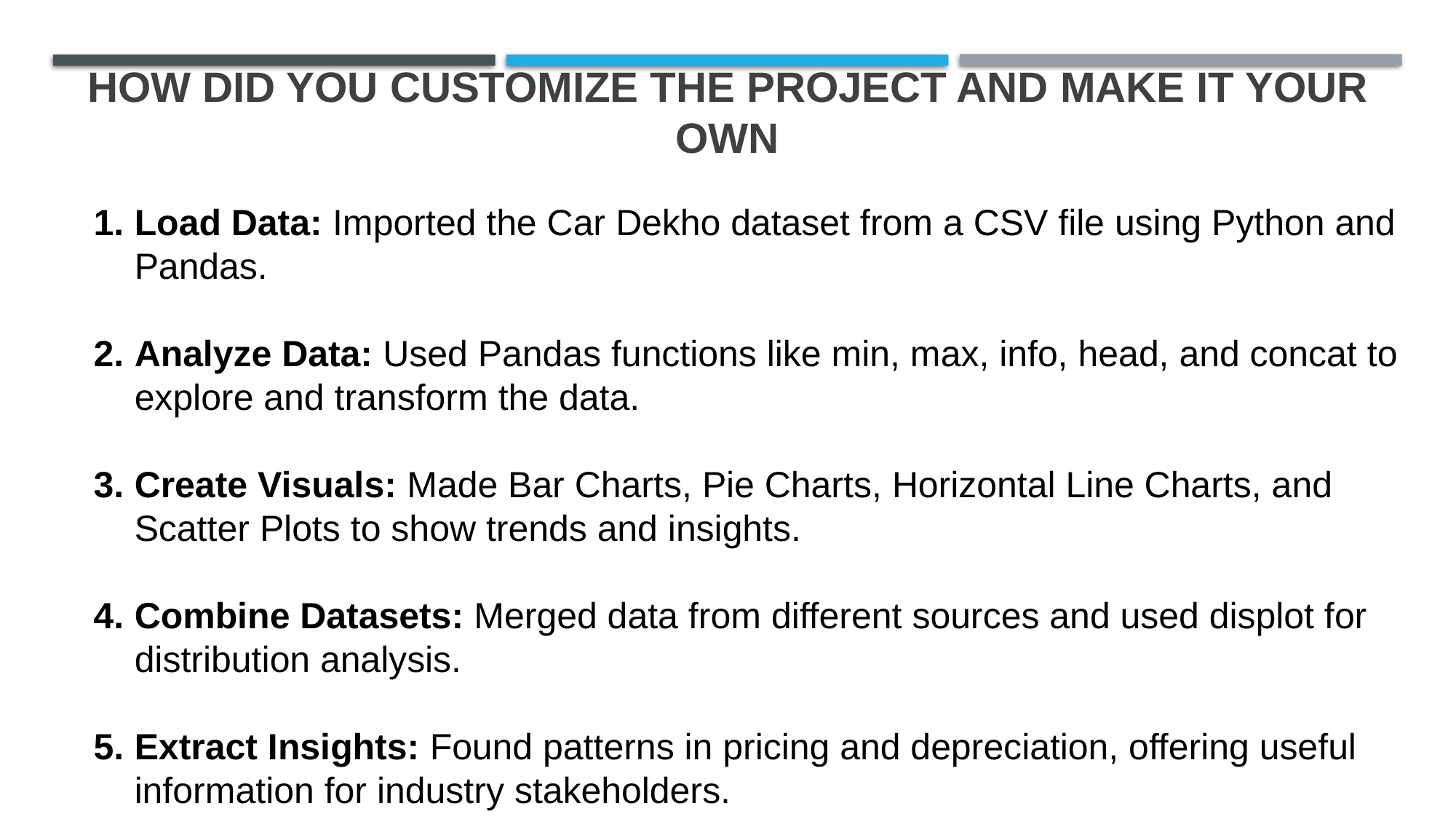

# How did you customize the project and make it your own

Load Data: Imported the Car Dekho dataset from a CSV file using Python and Pandas.

Analyze Data: Used Pandas functions like min, max, info, head, and concat to explore and transform the data.

Create Visuals: Made Bar Charts, Pie Charts, Horizontal Line Charts, and Scatter Plots to show trends and insights.

Combine Datasets: Merged data from different sources and used displot for distribution analysis.

Extract Insights: Found patterns in pricing and depreciation, offering useful information for industry stakeholders.